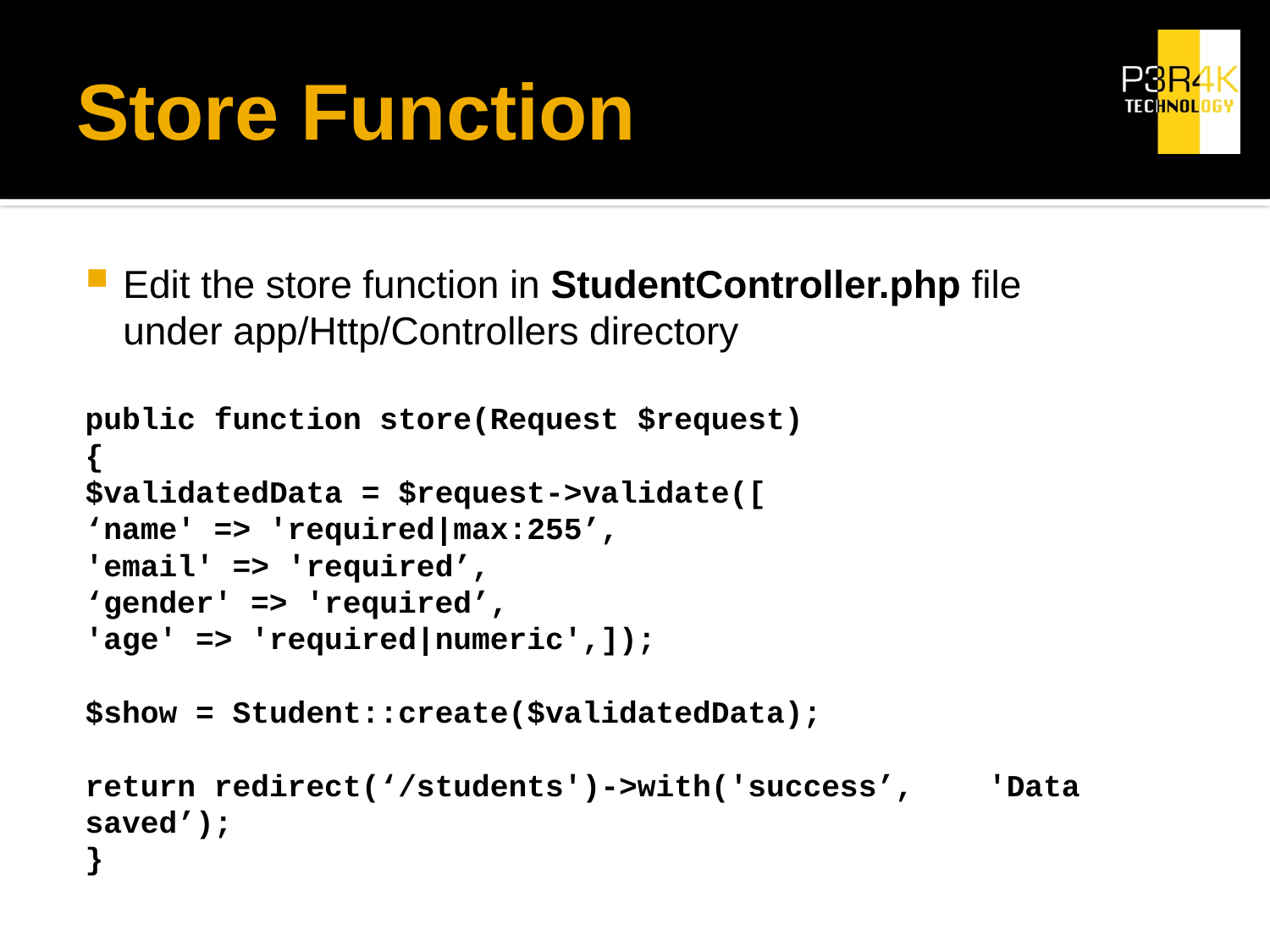

# Store Function
Edit the store function in StudentController.php file under app/Http/Controllers directory

public function store(Request $request)
{
	$validatedData = $request->validate([
		‘name' => 'required|max:255’,
		'email' => 'required’,
		‘gender' => 'required’,
		'age' => 'required|numeric',]);

	$show = Student::create($validatedData);

	return redirect(‘/students')->with('success’, 		'Data saved’);
}